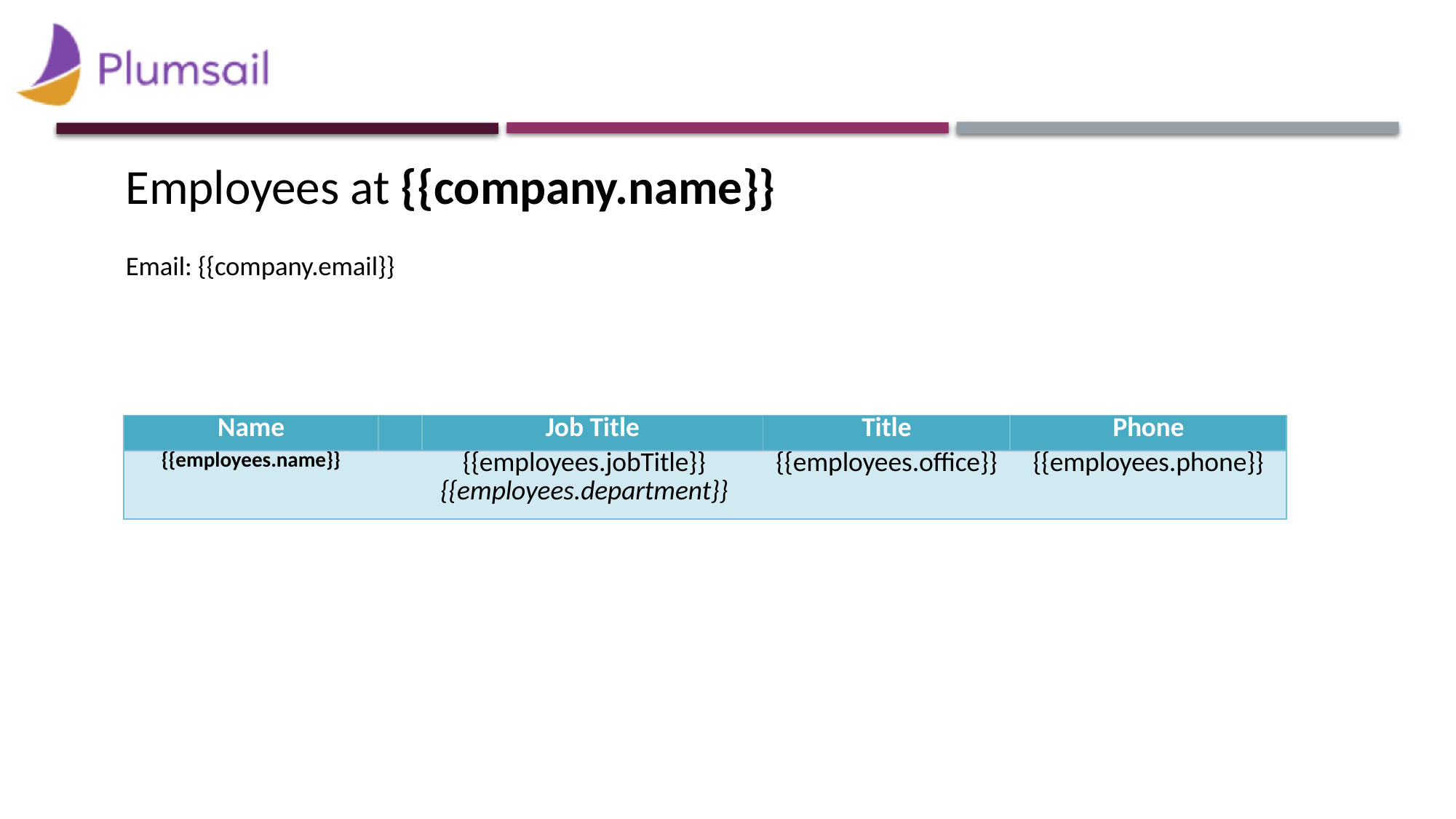

Employees at {{company.name}}
Email: {{company.email}}
| Name |  | Job Title | Title | Phone |
| --- | --- | --- | --- | --- |
| {{employees.name}} | {{employees.jobTitle}} {{employees.department}} |  | {{employees.office}} | {{employees.phone}} |